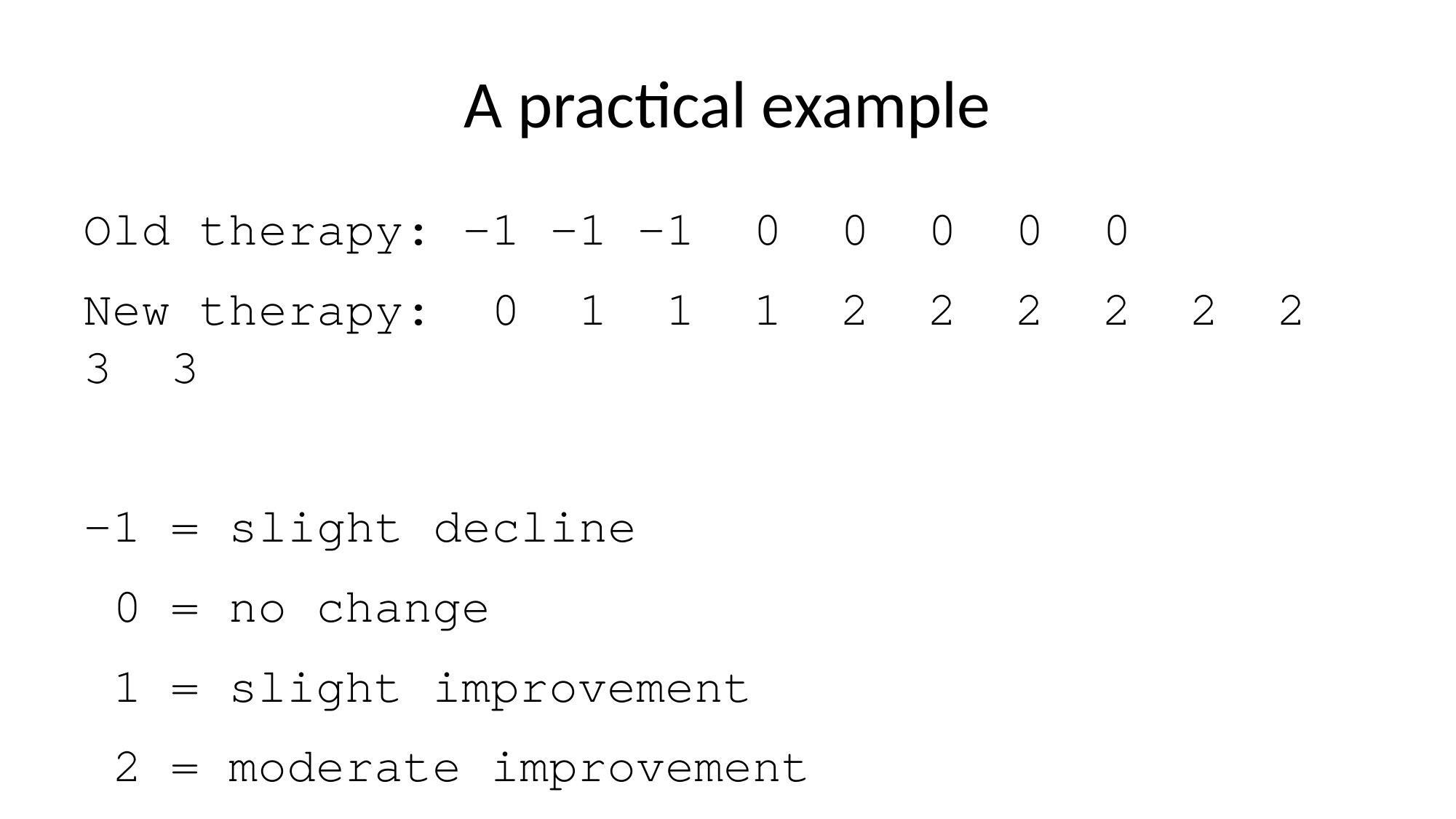

# A practical example
Old therapy: -1 -1 -1  0  0  0  0  0
New therapy:  0  1  1  1  2  2  2  2  2  2  3  3

-1 = slight decline
 0 = no change
 1 = slight improvement
 2 = moderate improvement
 3 = large improvement

Average
  Old therapy: -0.38
  New therapy:  1.75
  Difference:   2.13